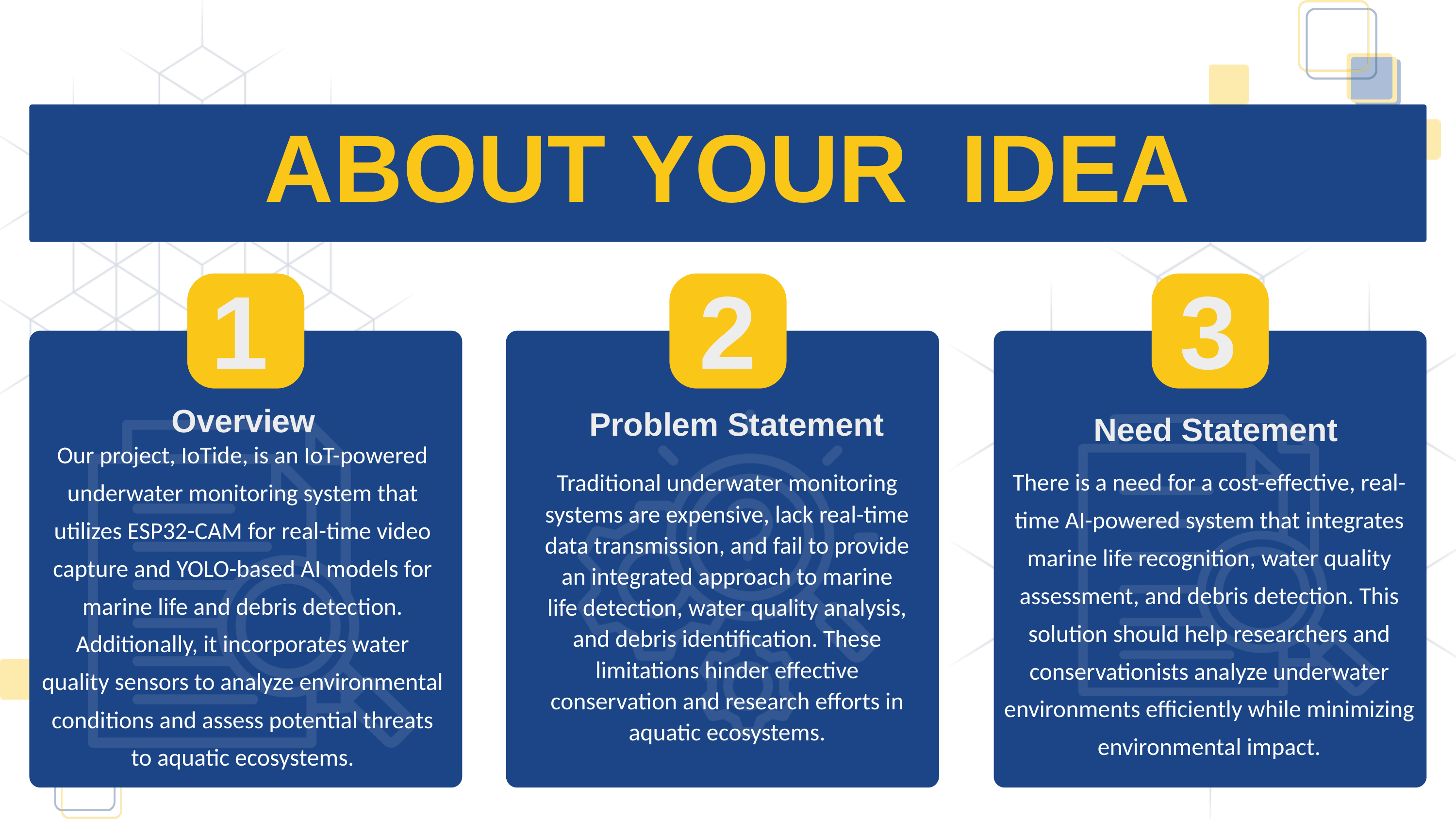

ABOUT YOUR  IDEA

1
2
3

Overview
Problem Statement
Need Statement

Our project, IoTide, is an IoT-powered underwater monitoring system that utilizes ESP32-CAM for real-time video capture and YOLO-based AI models for marine life and debris detection. Additionally, it incorporates water quality sensors to analyze environmental conditions and assess potential threats to aquatic ecosystems.
There is a need for a cost-effective, real-time AI-powered system that integrates marine life recognition, water quality assessment, and debris detection. This solution should help researchers and conservationists analyze underwater environments efficiently while minimizing environmental impact.
Traditional underwater monitoring systems are expensive, lack real-time data transmission, and fail to provide an integrated approach to marine life detection, water quality analysis, and debris identification. These limitations hinder effective conservation and research efforts in aquatic ecosystems.